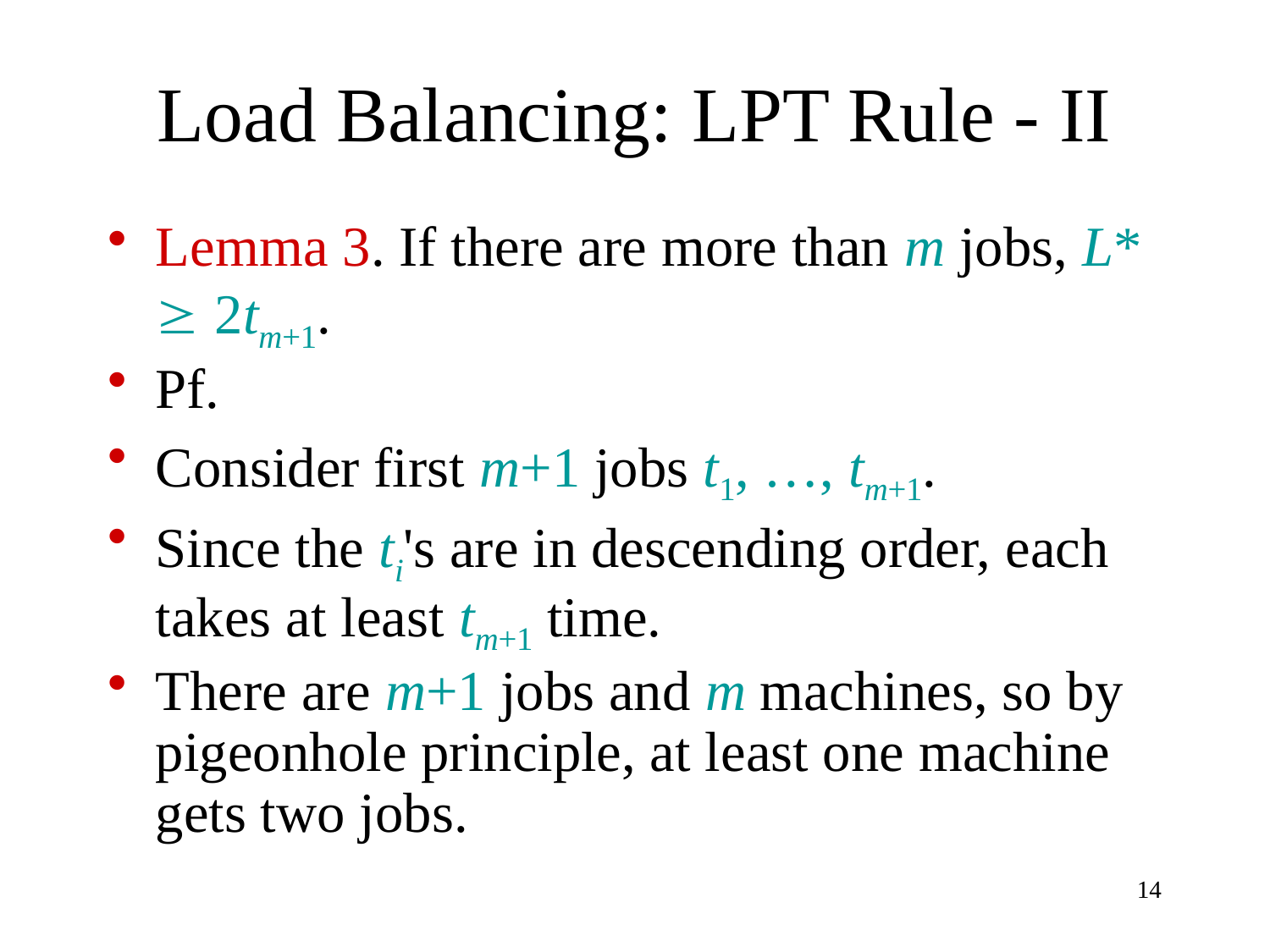

# Load Balancing: LPT Rule - II
Lemma 3. If there are more than m jobs, L* ≥ 2tm+1.
Pf.
Consider first m+1 jobs t1, …, tm+1.
Since the ti's are in descending order, each takes at least tm+1 time.
There are m+1 jobs and m machines, so by pigeonhole principle, at least one machine gets two jobs.
14